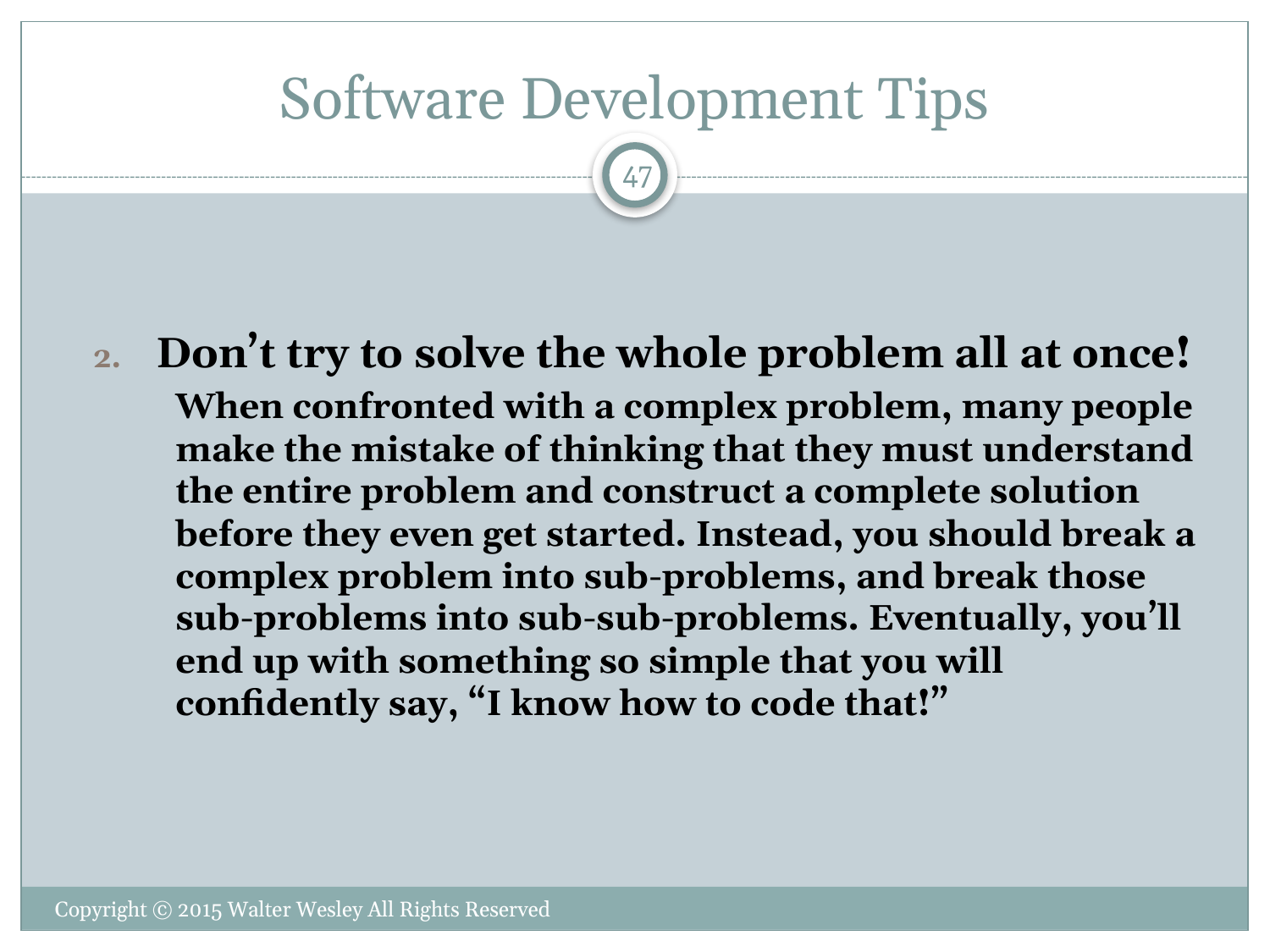

# Software Development Tips
47

Don’t try to solve the whole problem all at once!
When confronted with a complex problem, many people make the mistake of thinking that they must understand the entire problem and construct a complete solution before they even get started. Instead, you should break a complex problem into sub-problems, and break those sub-problems into sub-sub-problems. Eventually, you’ll end up with something so simple that you will confidently say, “I know how to code that!”

Copyright © 2015 Walter Wesley All Rights Reserved